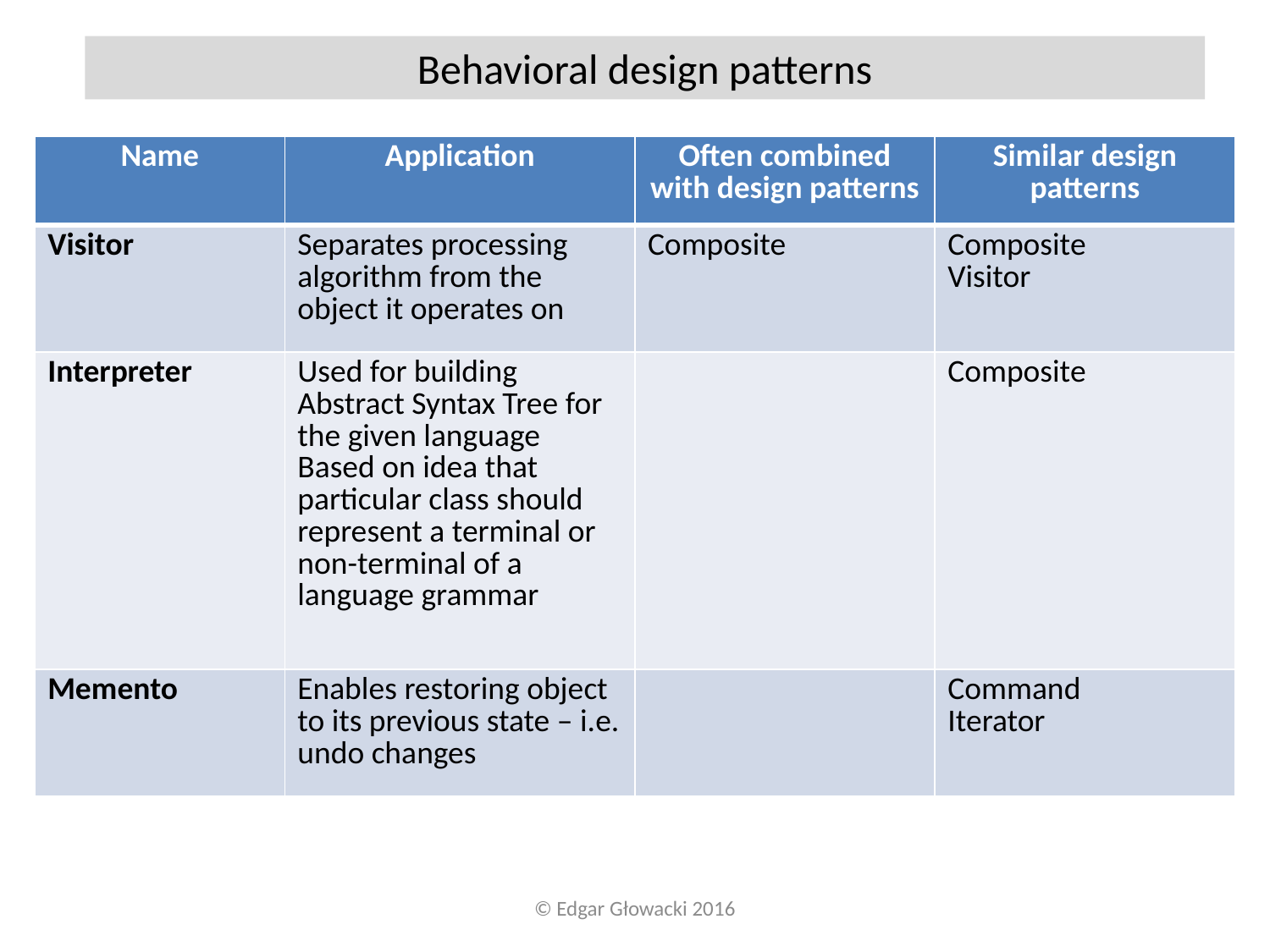

Behavioral design patterns
| Name | Application | Often combined with design patterns | Similar design patterns |
| --- | --- | --- | --- |
| Visitor | Separates processing algorithm from the object it operates on | Composite | Composite Visitor |
| Interpreter | Used for building Abstract Syntax Tree for the given language Based on idea that particular class should represent a terminal or non-terminal of a language grammar |  | Composite |
| Memento | Enables restoring object to its previous state – i.e. undo changes |  | Command Iterator |
© Edgar Głowacki 2016